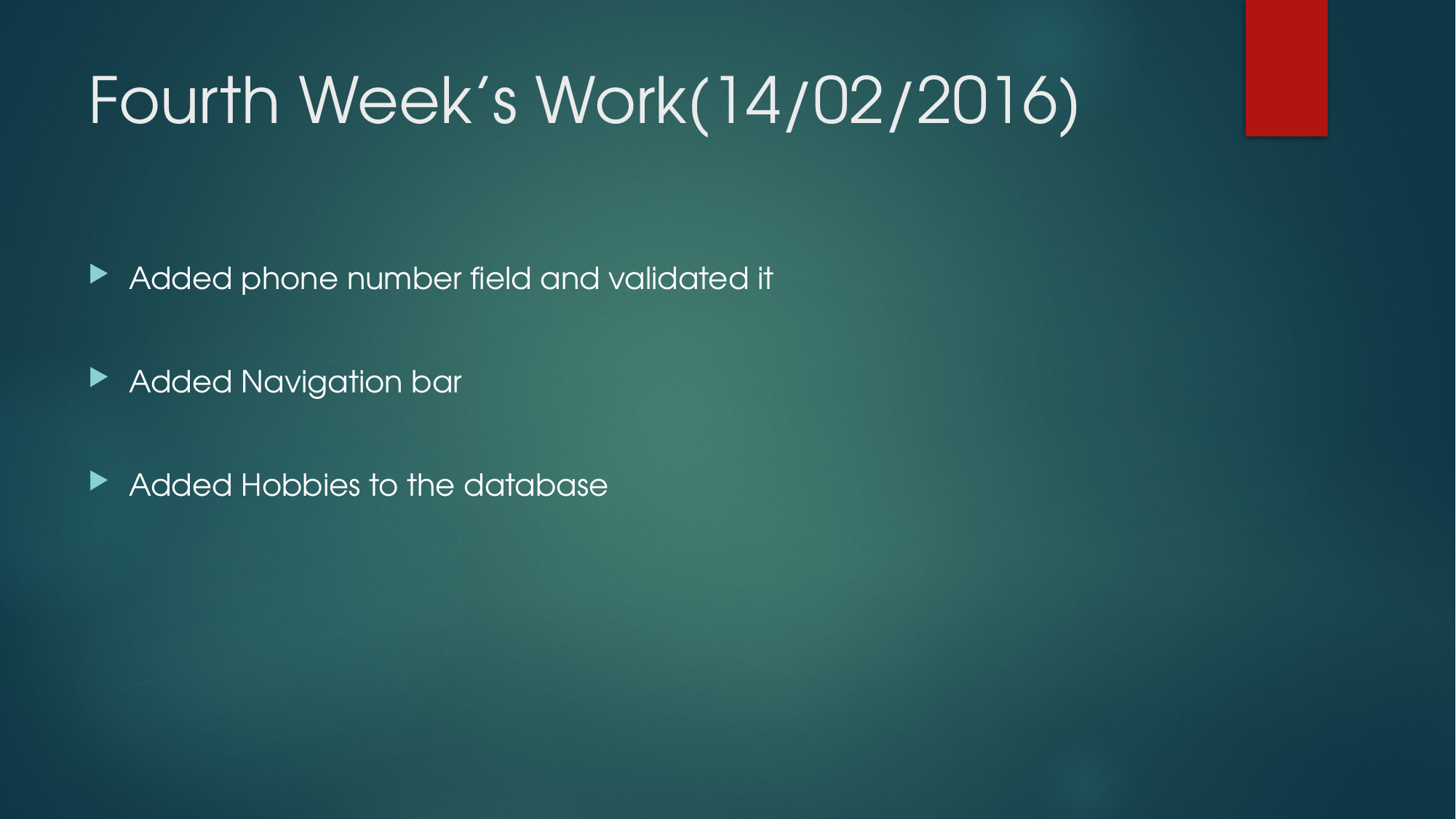

# Fourth Week’s Work(14/02/2016)
Added phone number field and validated it

Added Navigation bar

Added Hobbies to the database